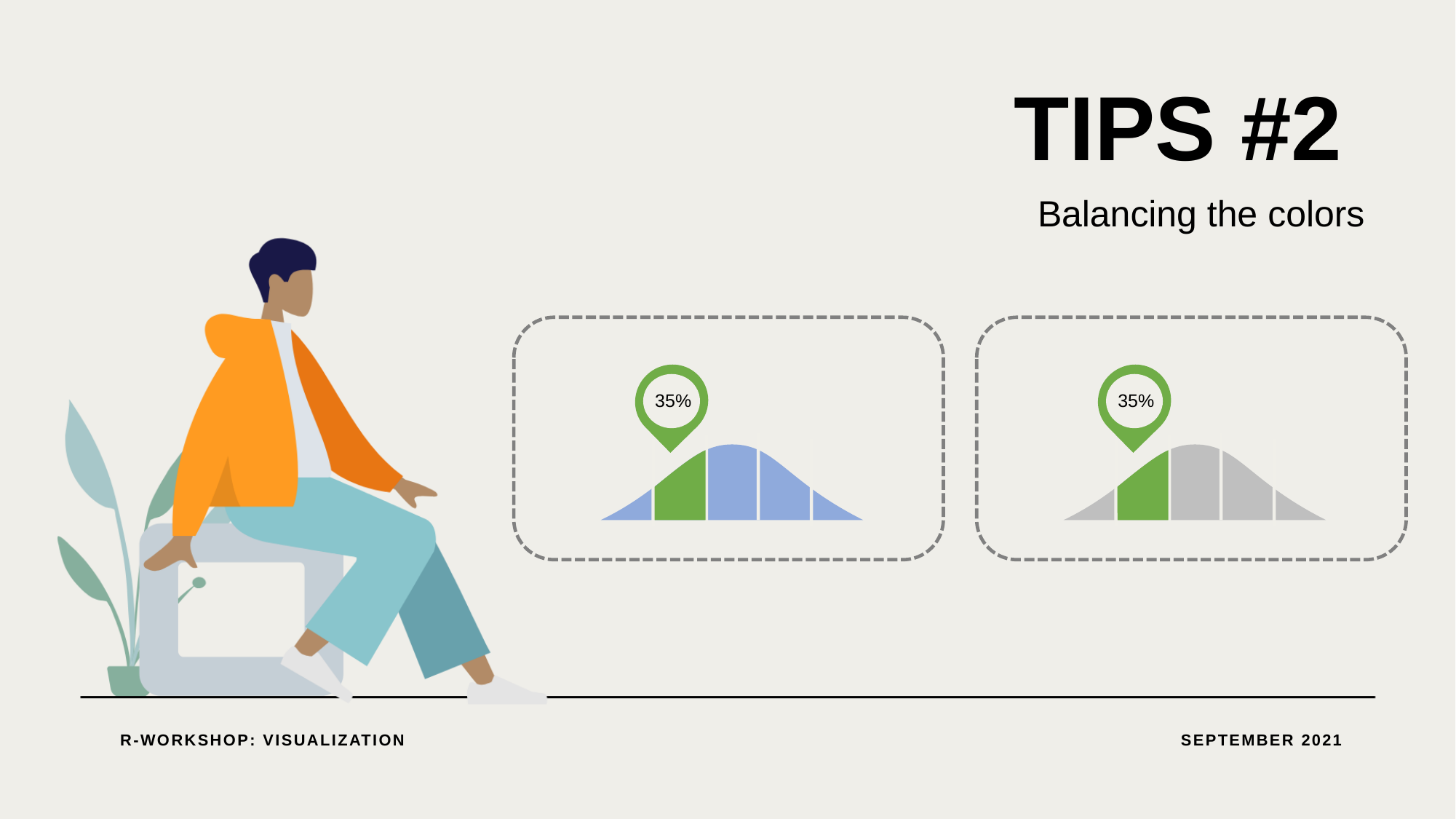

TIPS #2
Balancing the colors

35%

35%

R-WORKSHOP: VISUALIZATION
SEPTEMBER 2021